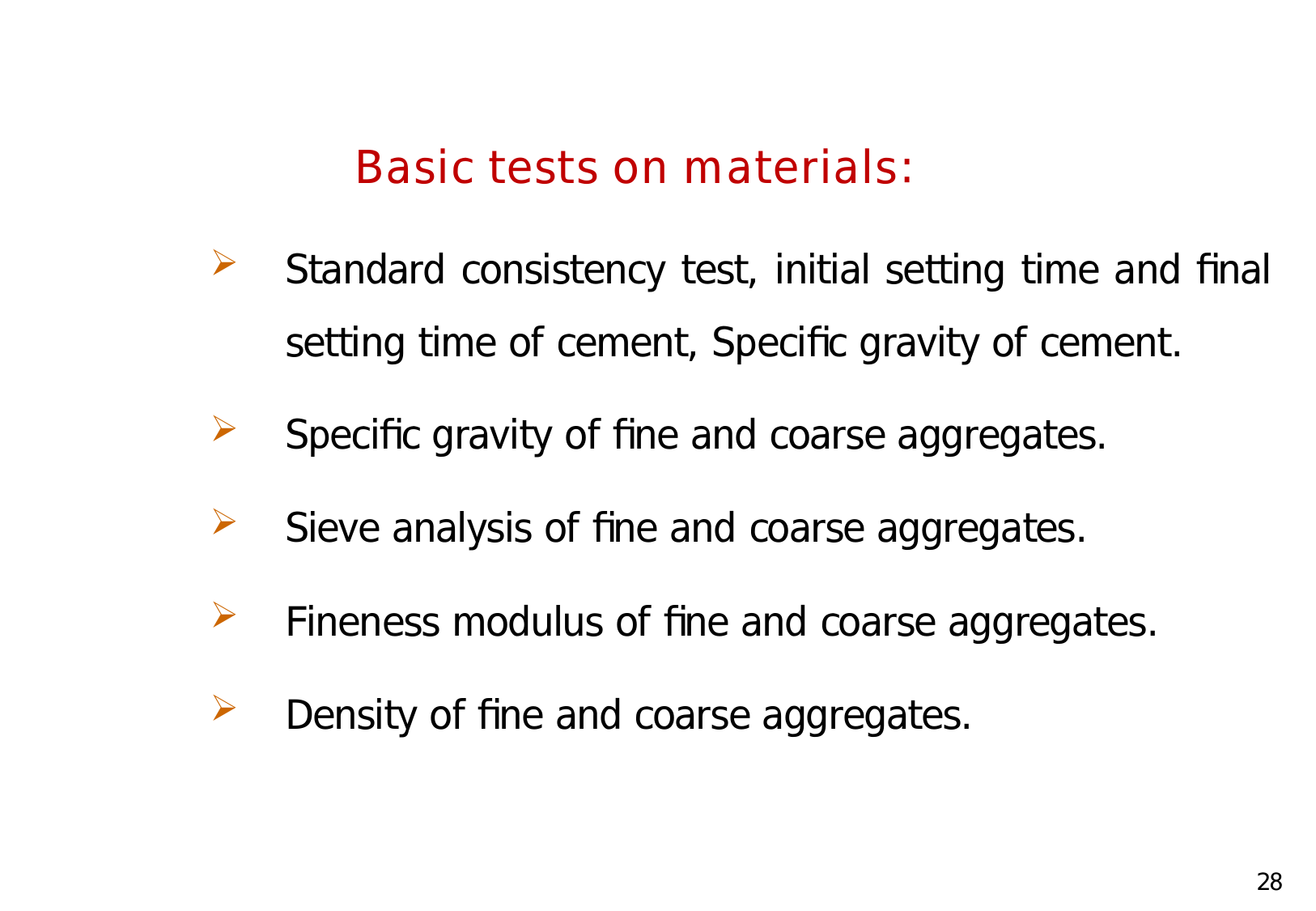

Basic tests on materials:
Standard consistency test, initial setting time and final setting time of cement, Specific gravity of cement.
Specific gravity of fine and coarse aggregates.
Sieve analysis of fine and coarse aggregates.
Fineness modulus of fine and coarse aggregates.
Density of fine and coarse aggregates.
28